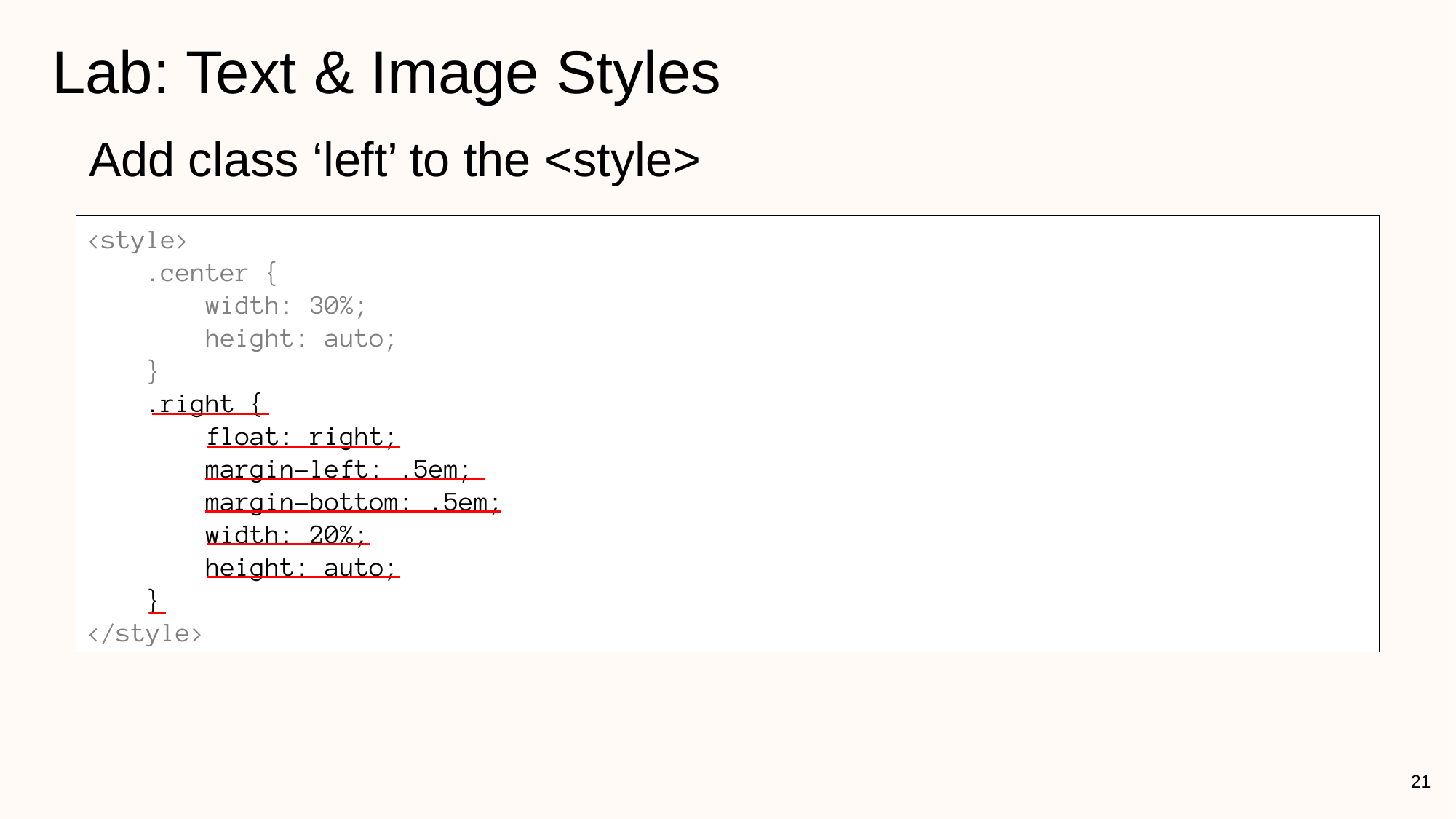

# Lab: Text & Image Styles
Add class ‘left’ to the <style>
<style>
    .center {
        width: 30%;
        height: auto;
    }
    .right {
        float: right;
        margin-left: .5em;
        margin-bottom: .5em;
        width: 20%;
        height: auto;
    }
</style>
<style>
    .center {
        width: 30%;
        height: auto;
    }
</style>
21